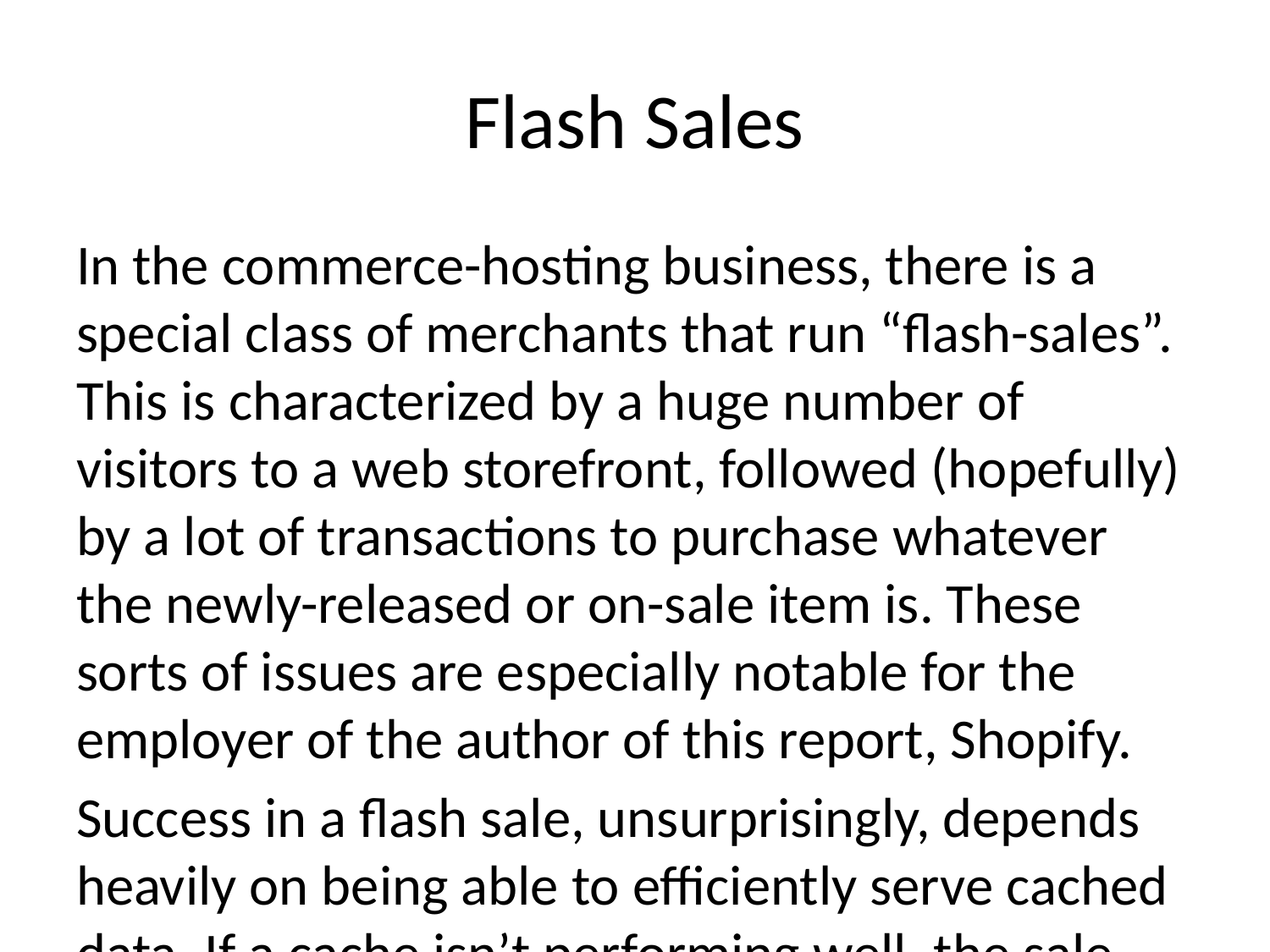

# Flash Sales
In the commerce-hosting business, there is a special class of merchants that run “flash-sales”. This is characterized by a huge number of visitors to a web storefront, followed (hopefully) by a lot of transactions to purchase whatever the newly-released or on-sale item is. These sorts of issues are especially notable for the employer of the author of this report, Shopify.
Success in a flash sale, unsurprisingly, depends heavily on being able to efficiently serve cached data. If a cache isn’t performing well, the sale won’t go well. Much of the contention in a flash sale is on the database. There are several caching strategies in place that protect requests from hammering the MySQL database instance for a Shopify Pod2 of shops. By sharing access to a cache across a pool of web workers, all web workers within a Shopify Pod benefit from this large pool of surge capacity.
Despite optimization efforts, in some sales, there can be performance issues. Following on an investigation of a sale that didn’t go so well, we decided to perform some hot-key analysis on a (not real) test shop using a load testing tool. During these load tests, we developed some instrumentation with bpftrace to gain insight into the cache access patterns.
War Games
To make sure that we are testing our systems at scale, platform engineering teams at Shopify set up “Red team / Blue team” exercises, where the “Red team” tries to devise pathological scenarios using our internal load-testing tools, used to simulate flash-sale application flows against the platform.
Meanwhile, the other “Blue team” monitors the system to investigate and mitigate any issues that may arise.
During one such exercise, my colleague Bassam Mansoob [6] detected that there were a few instances where a specific Rails cache-ring would be overloaded under very high request rates. This reflected conditions we had seen in real production incidents. Problems were first detected with our higher-level statsd application monitoring: